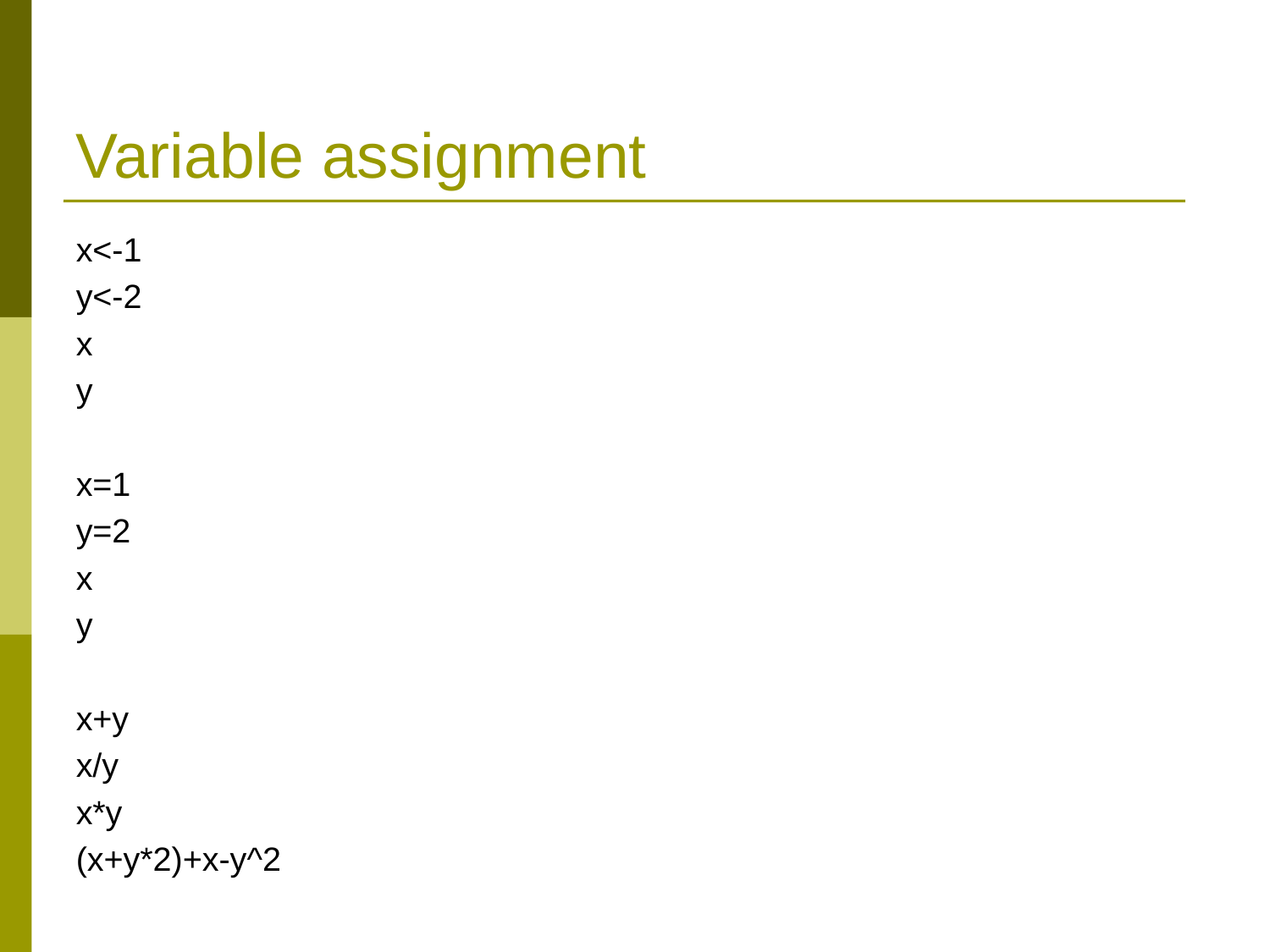

# Variable assignment
x<-1
y<-2
x
y

x=1
y=2
x
y

x+y
x/y
x*y
(x+y*2)+x-y^2